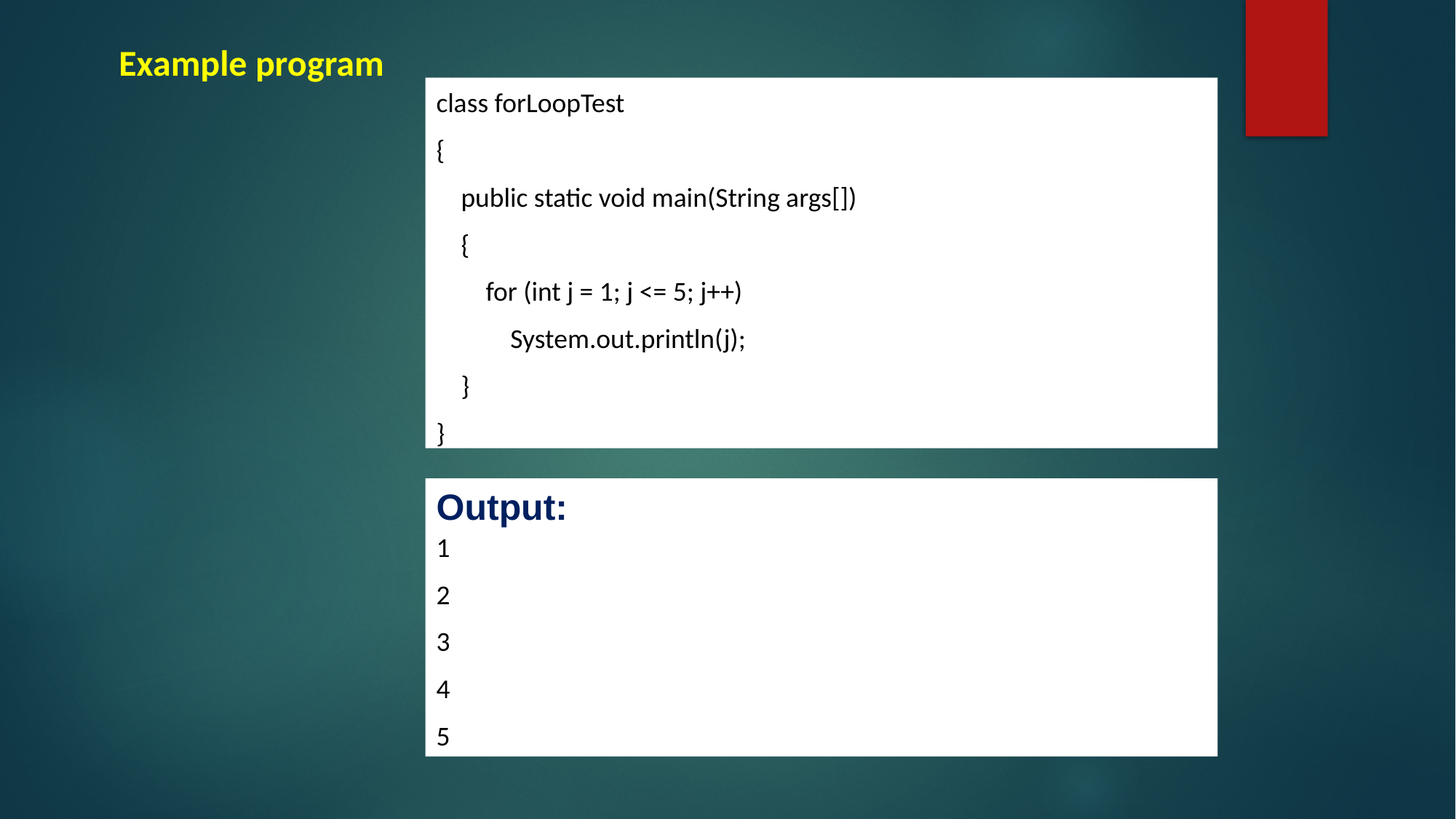

Example program
class forLoopTest
{
    public static void main(String args[])
    {
        for (int j = 1; j <= 5; j++)
            System.out.println(j);
    }
}
Output:
1
2
3
4
5